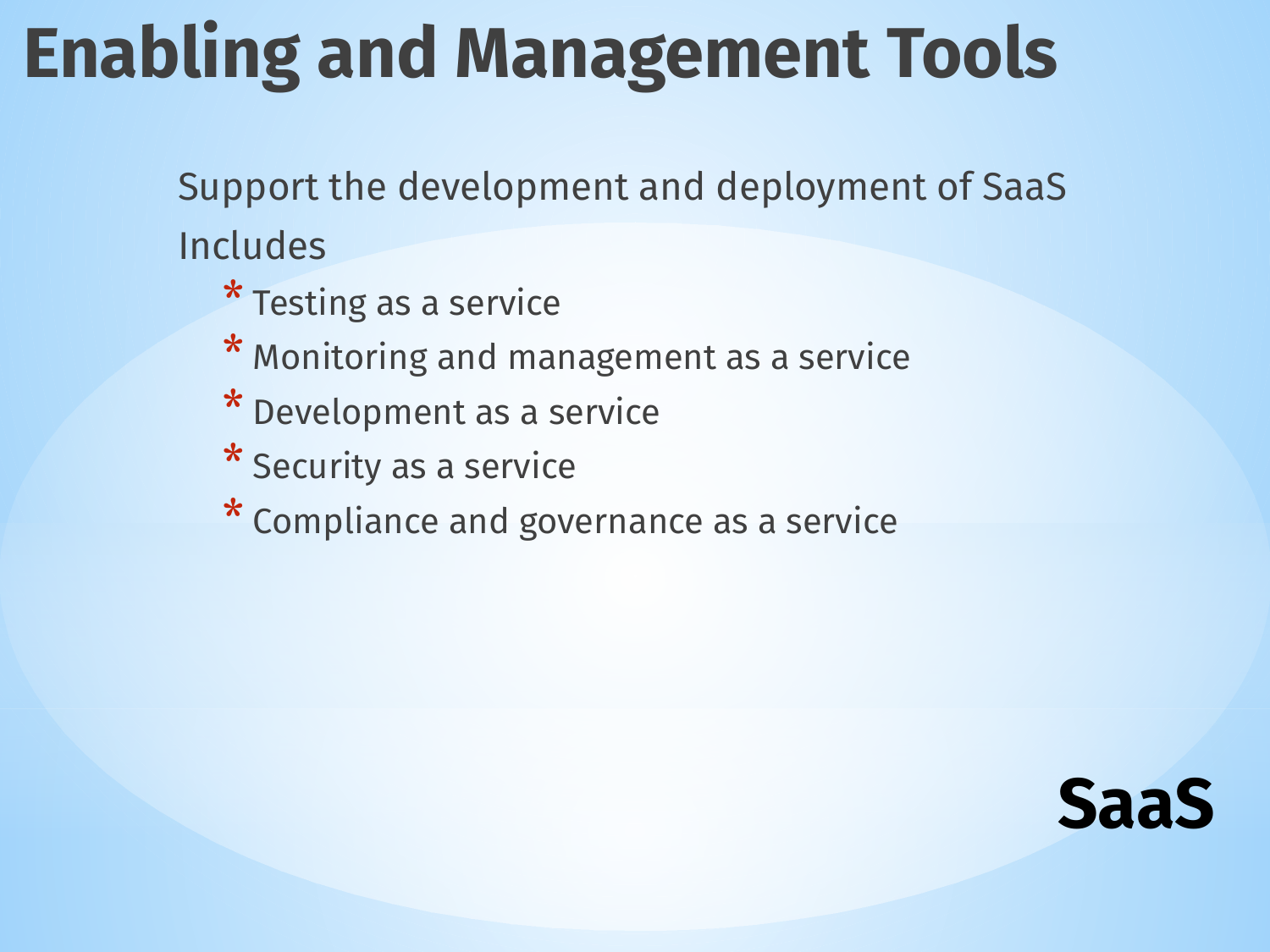

Enabling and Management Tools
Support the development and deployment of SaaS
Includes
 Testing as a service
 Monitoring and management as a service
 Development as a service
 Security as a service
 Compliance and governance as a service
# SaaS